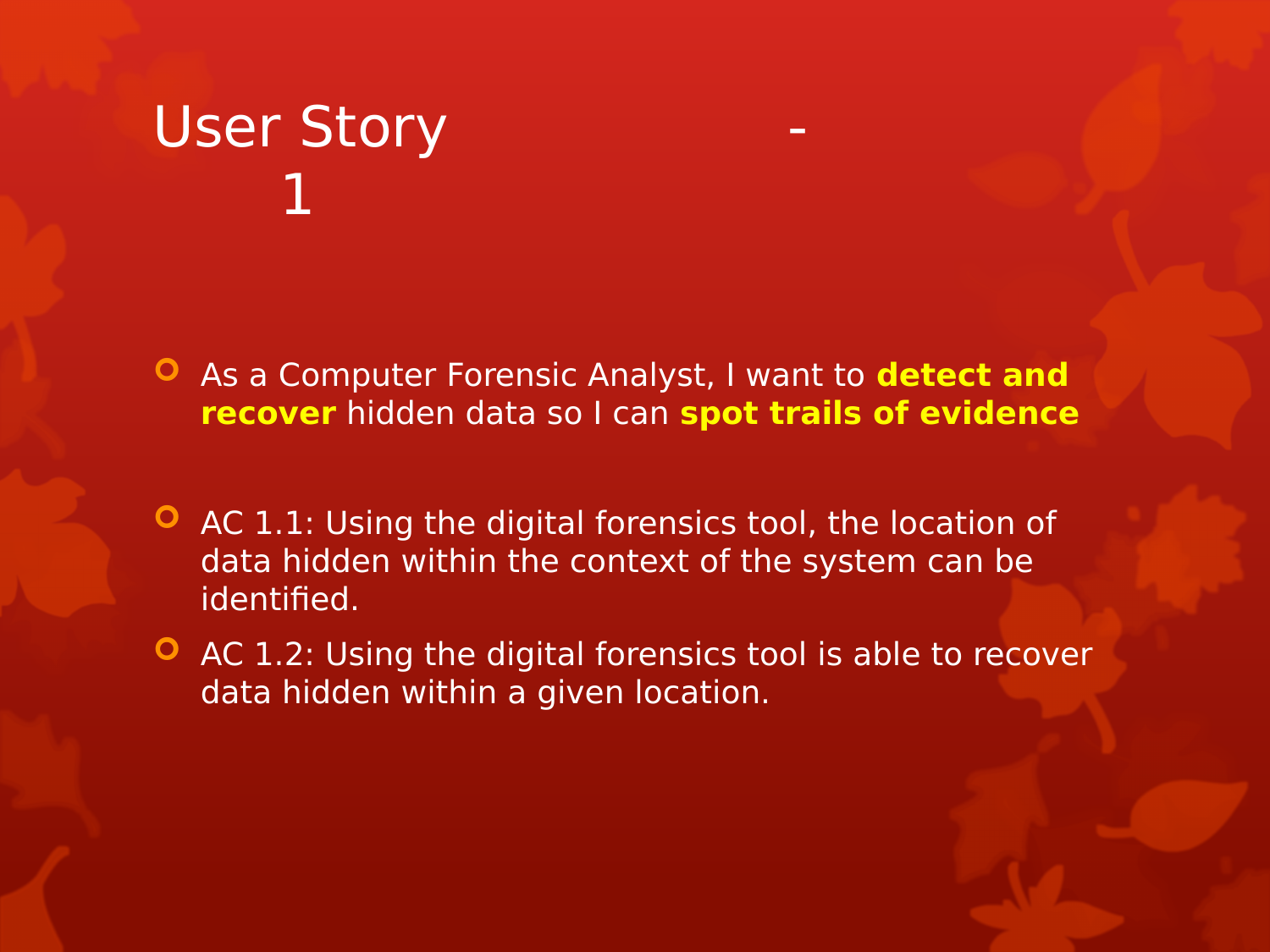

# User Story			-			1
As a Computer Forensic Analyst, I want to detect and recover hidden data so I can spot trails of evidence

AC 1.1: Using the digital forensics tool, the location of data hidden within the context of the system can be identified.
AC 1.2: Using the digital forensics tool is able to recover data hidden within a given location.